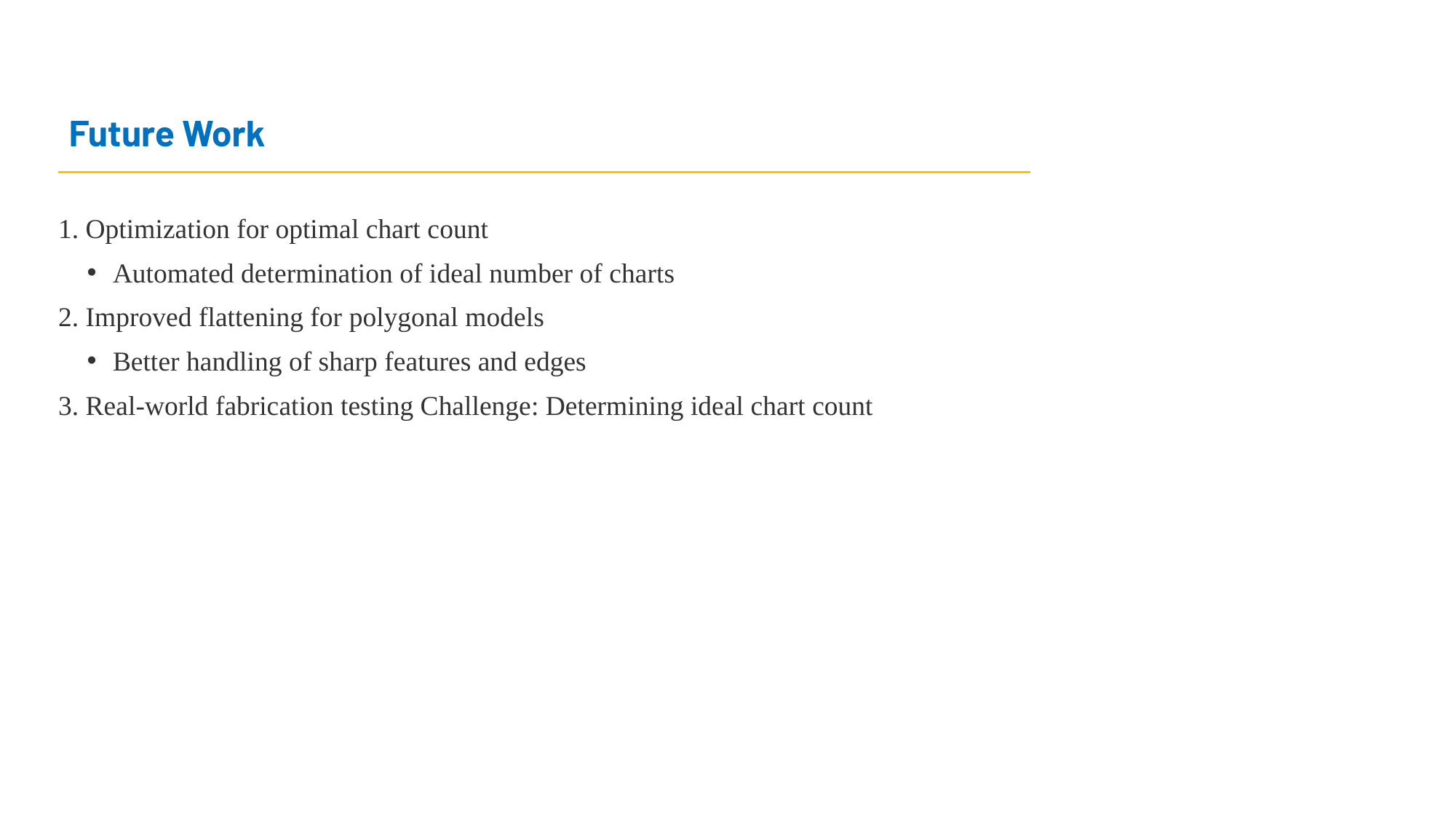

Future Work
1. Optimization for optimal chart count
Automated determination of ideal number of charts
2. Improved flattening for polygonal models
Better handling of sharp features and edges
3. Real-world fabrication testing Challenge: Determining ideal chart count